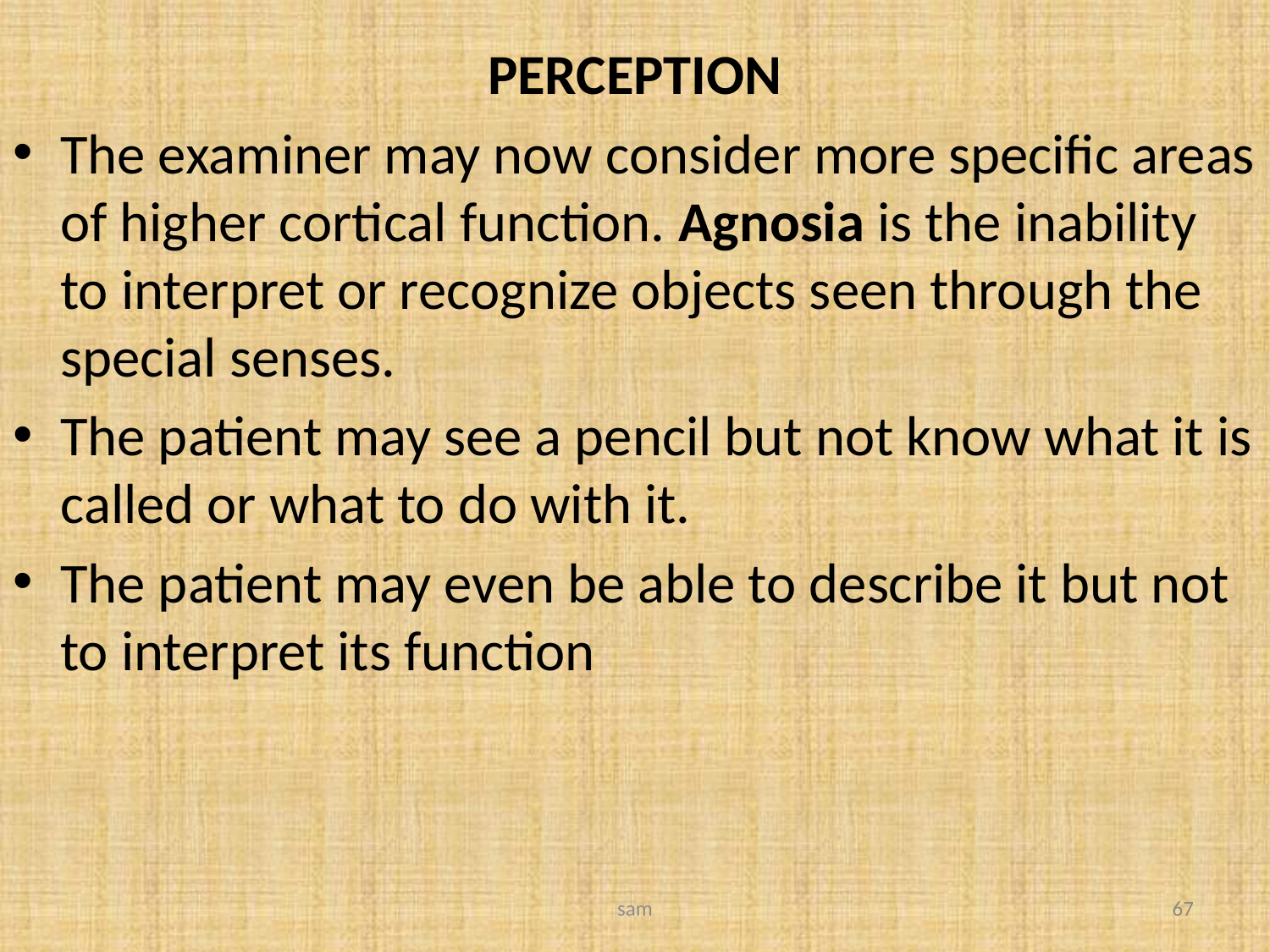

PERCEPTION
The examiner may now consider more specific areas of higher cortical function. Agnosia is the inability to interpret or recognize objects seen through the special senses.
The patient may see a pencil but not know what it is called or what to do with it.
The patient may even be able to describe it but not to interpret its function
sam
67